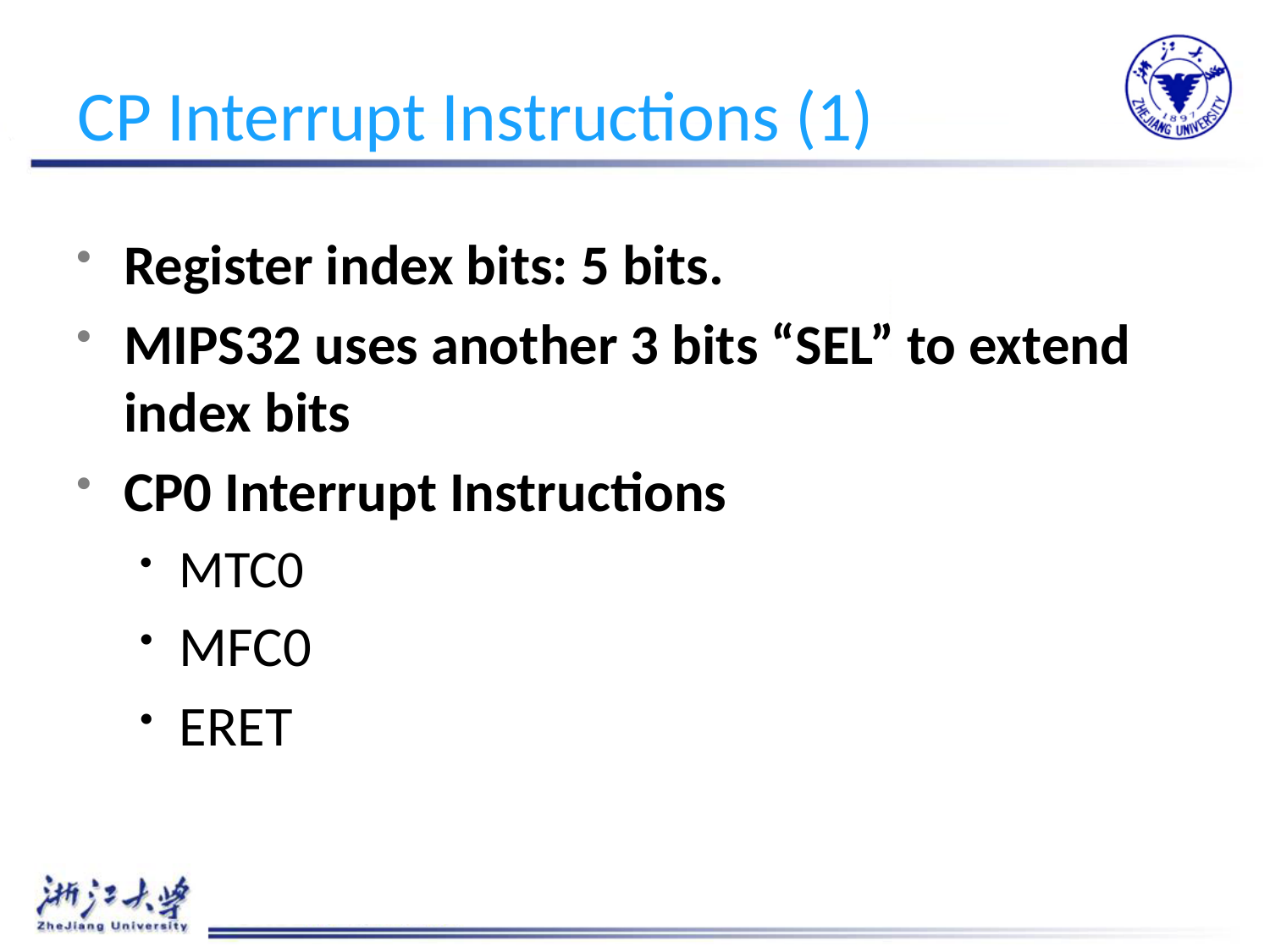

# CP Interrupt Instructions (1)
Register index bits: 5 bits.
MIPS32 uses another 3 bits “SEL” to extend index bits
CP0 Interrupt Instructions
MTC0
MFC0
ERET